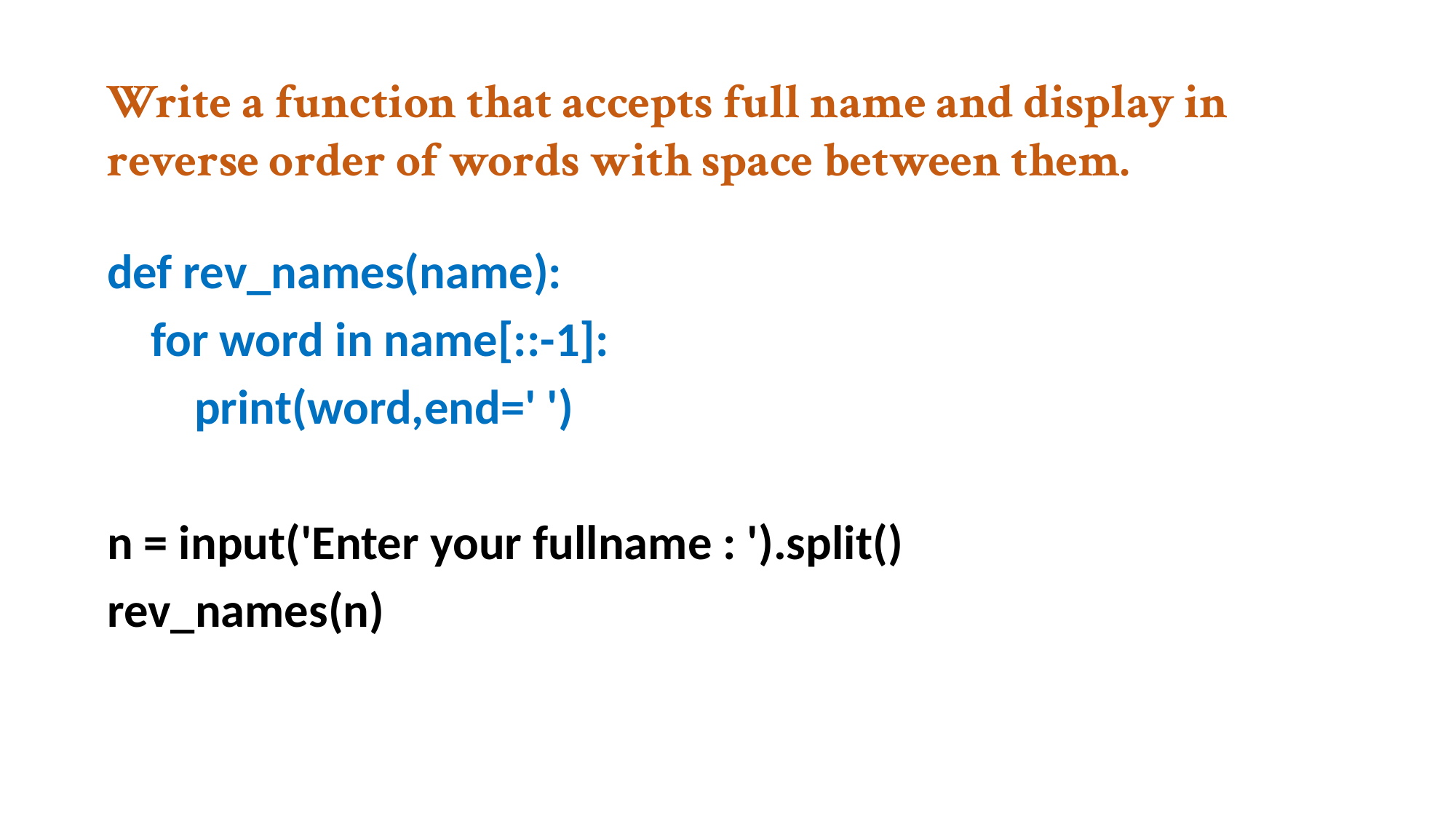

Write a function that accepts full name and display in reverse order of words with space between them.
def rev_names(name):
    for word in name[::-1]:
        print(word,end=' ')

n = input('Enter your fullname : ').split()
rev_names(n)